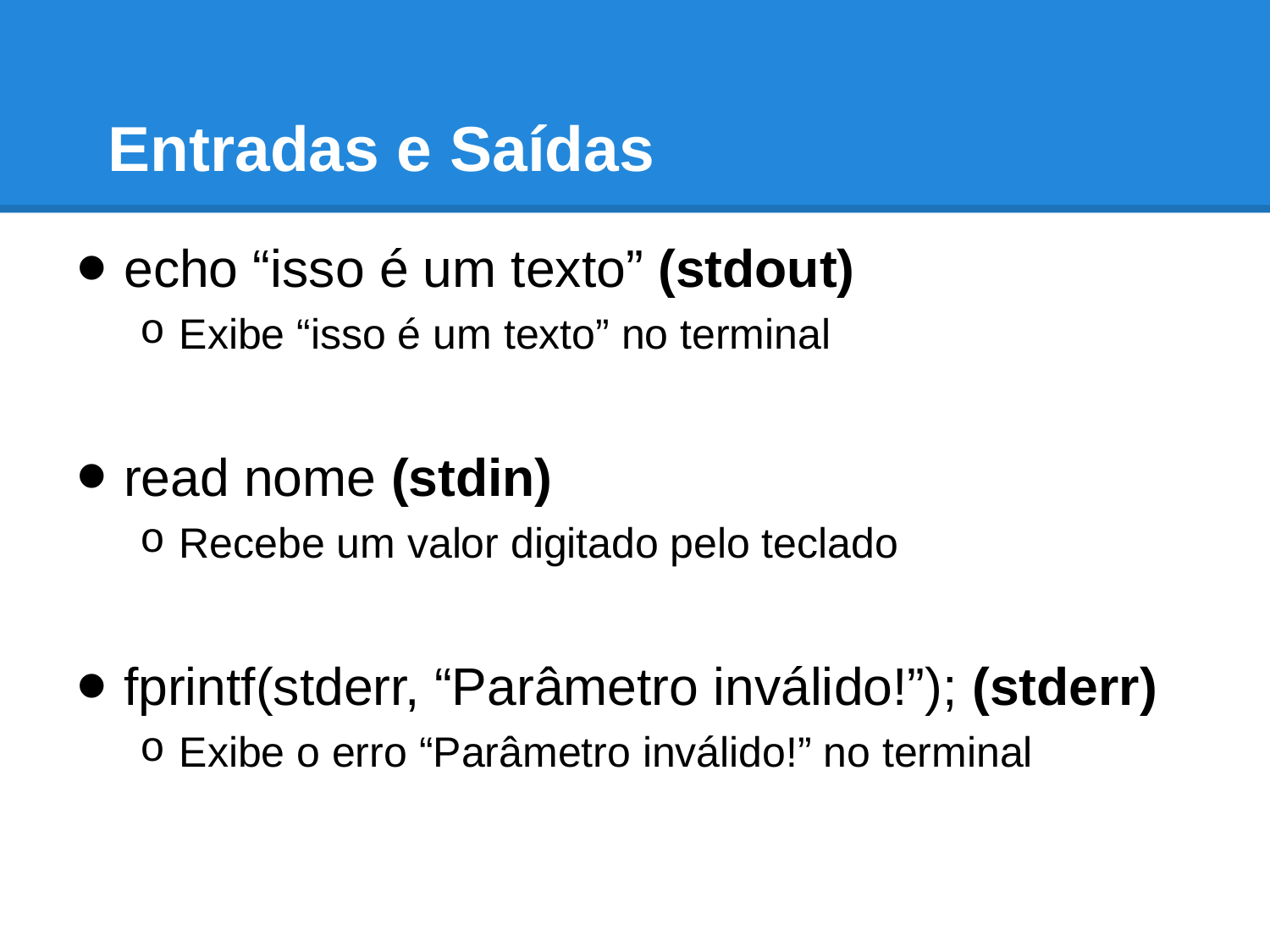

# Entradas e Saídas
echo “isso é um texto” (stdout)
Exibe “isso é um texto” no terminal

read nome (stdin)
Recebe um valor digitado pelo teclado

fprintf(stderr, “Parâmetro inválido!”); (stderr)
Exibe o erro “Parâmetro inválido!” no terminal